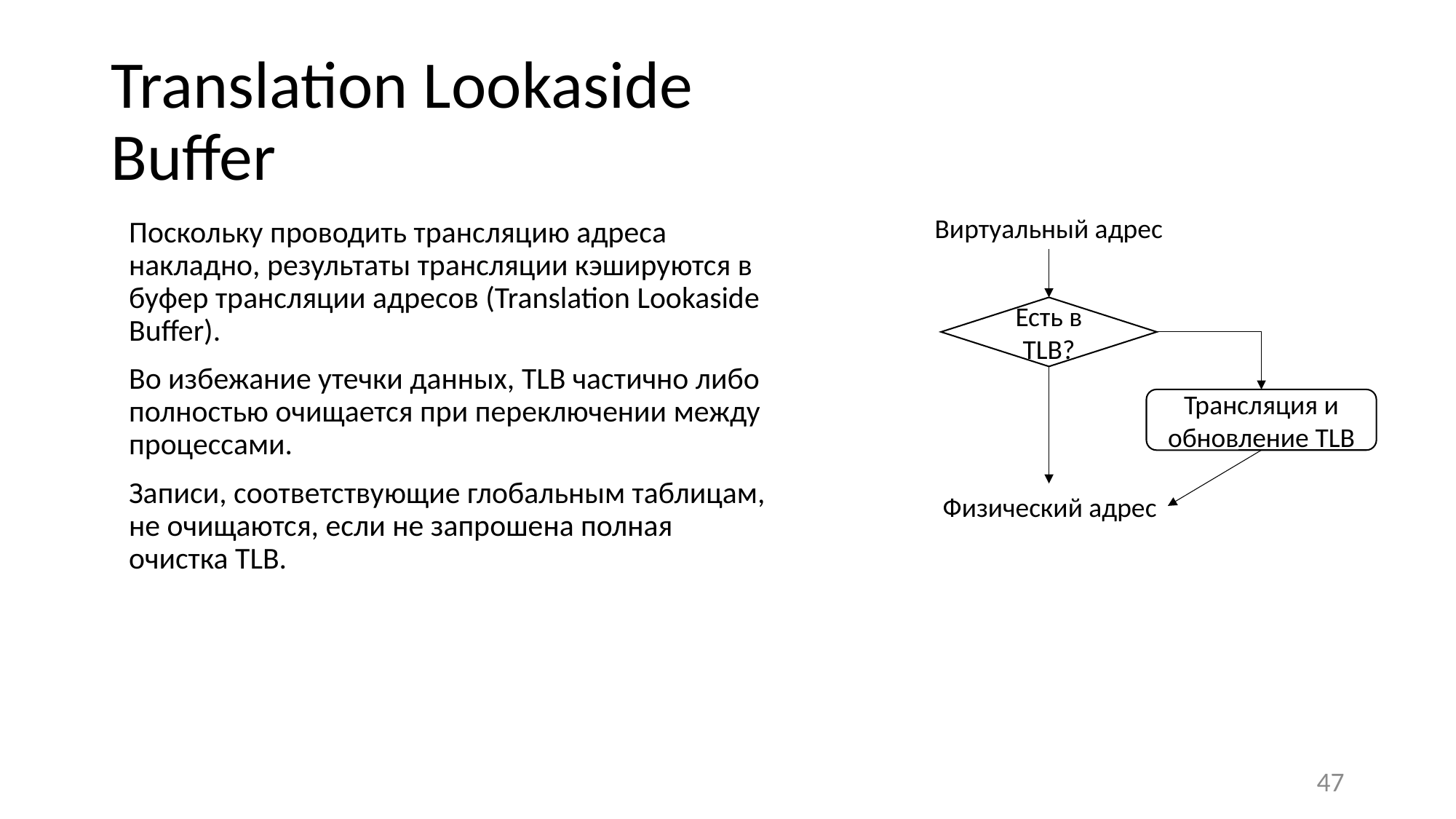

# Translation Lookaside Buffer
Виртуальный адрес
Поскольку проводить трансляцию адреса накладно, результаты трансляции кэшируются в буфер трансляции адресов (Translation Lookaside Buffer).
Во избежание утечки данных, TLB частично либо полностью очищается при переключении между процессами.
Записи, соответствующие глобальным таблицам, не очищаются, если не запрошена полная очистка TLB.

Есть в TLB?
Трансляция и обновление TLB
Физический адрес
47